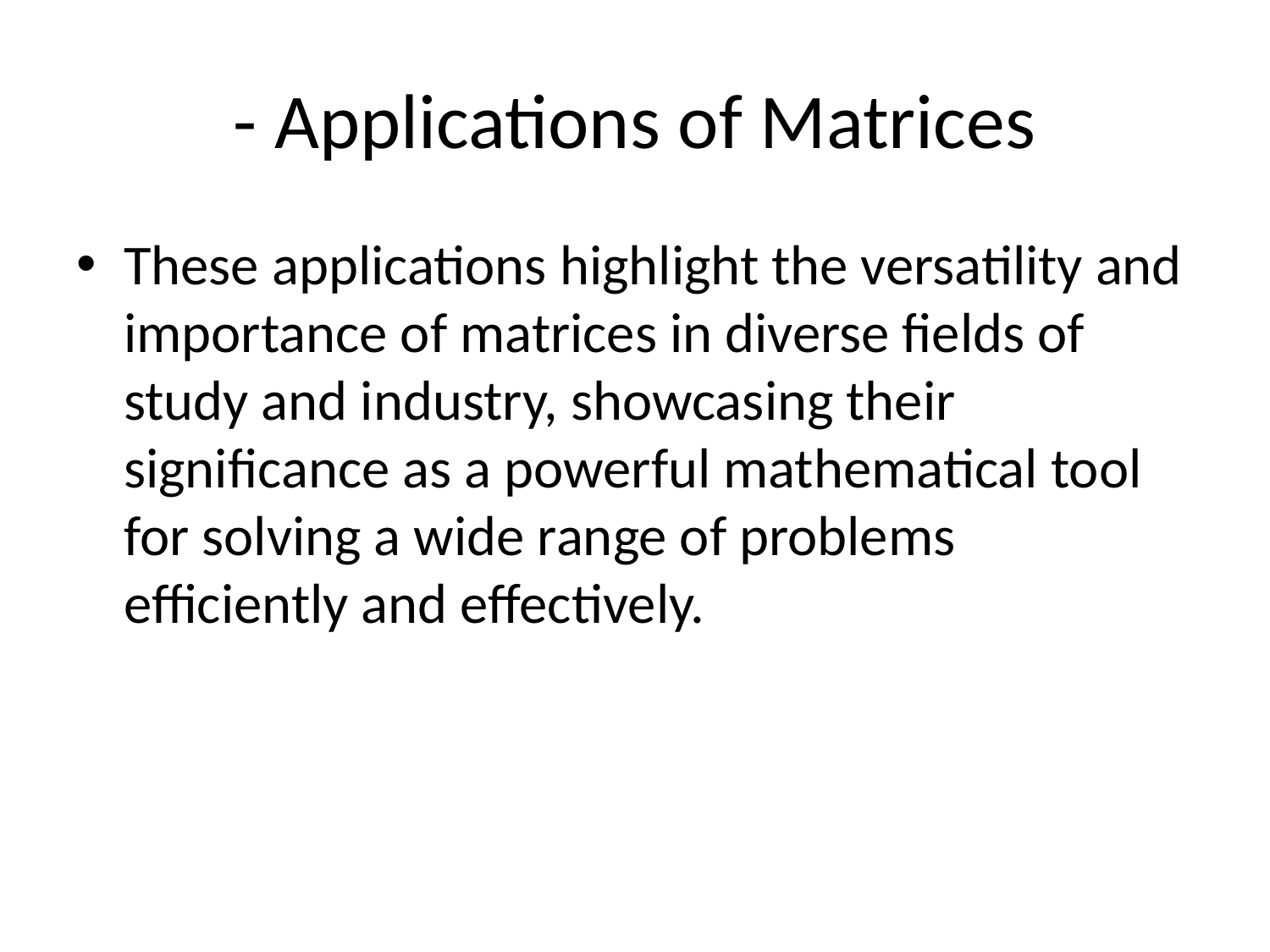

# - Applications of Matrices
These applications highlight the versatility and importance of matrices in diverse fields of study and industry, showcasing their significance as a powerful mathematical tool for solving a wide range of problems efficiently and effectively.